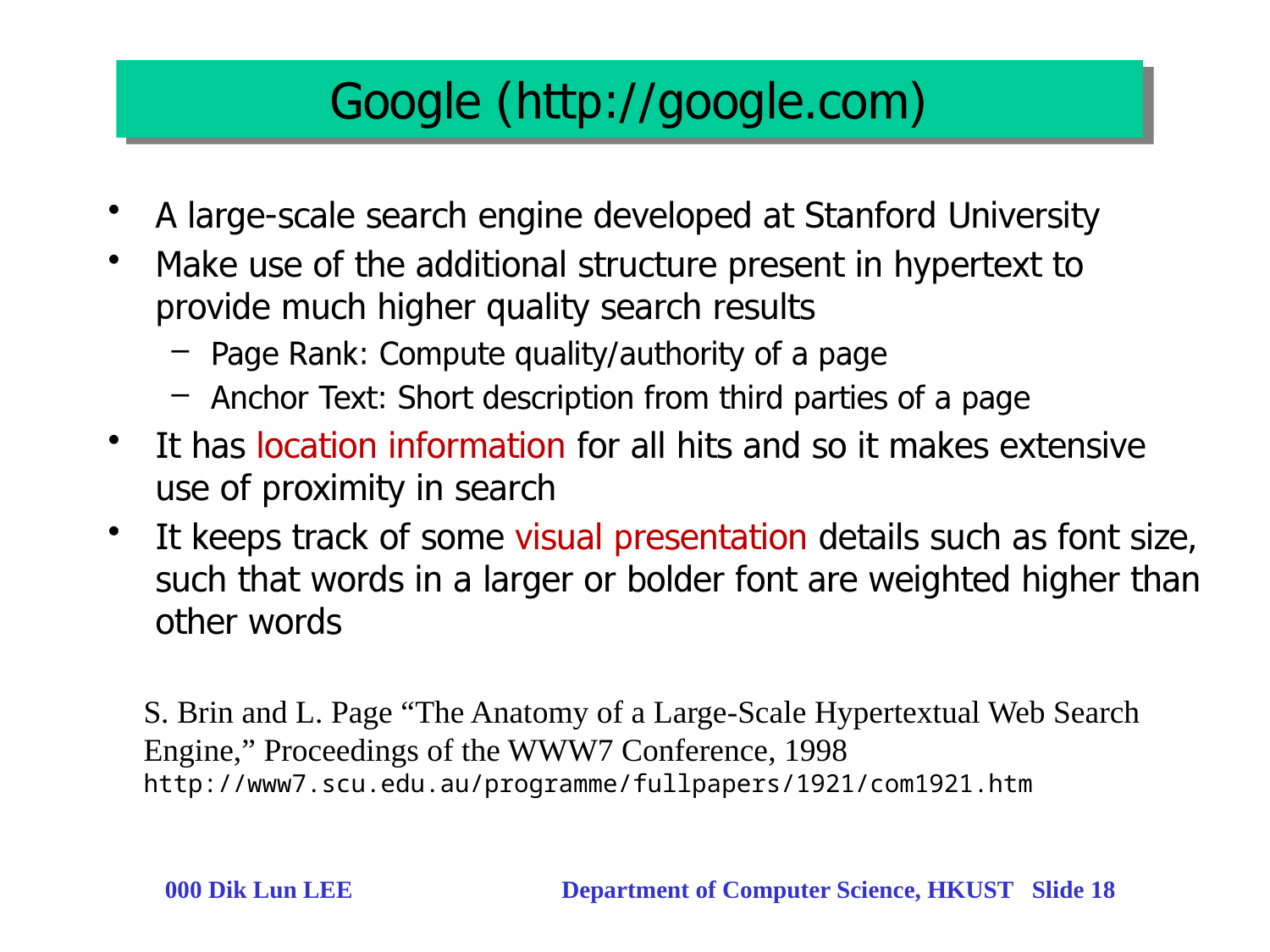

# Google (http://google.com)
A large-scale search engine developed at Stanford University
Make use of the additional structure present in hypertext to provide much higher quality search results
Page Rank: Compute quality/authority of a page
Anchor Text: Short description from third parties of a page
It has location information for all hits and so it makes extensive use of proximity in search
It keeps track of some visual presentation details such as font size, such that words in a larger or bolder font are weighted higher than other words
S. Brin and L. Page “The Anatomy of a Large-Scale Hypertextual Web Search Engine,” Proceedings of the WWW7 Conference, 1998
http://www7.scu.edu.au/programme/fullpapers/1921/com1921.htm
000 Dik Lun LEE                                  Department of Computer Science, HKUST   Slide 18